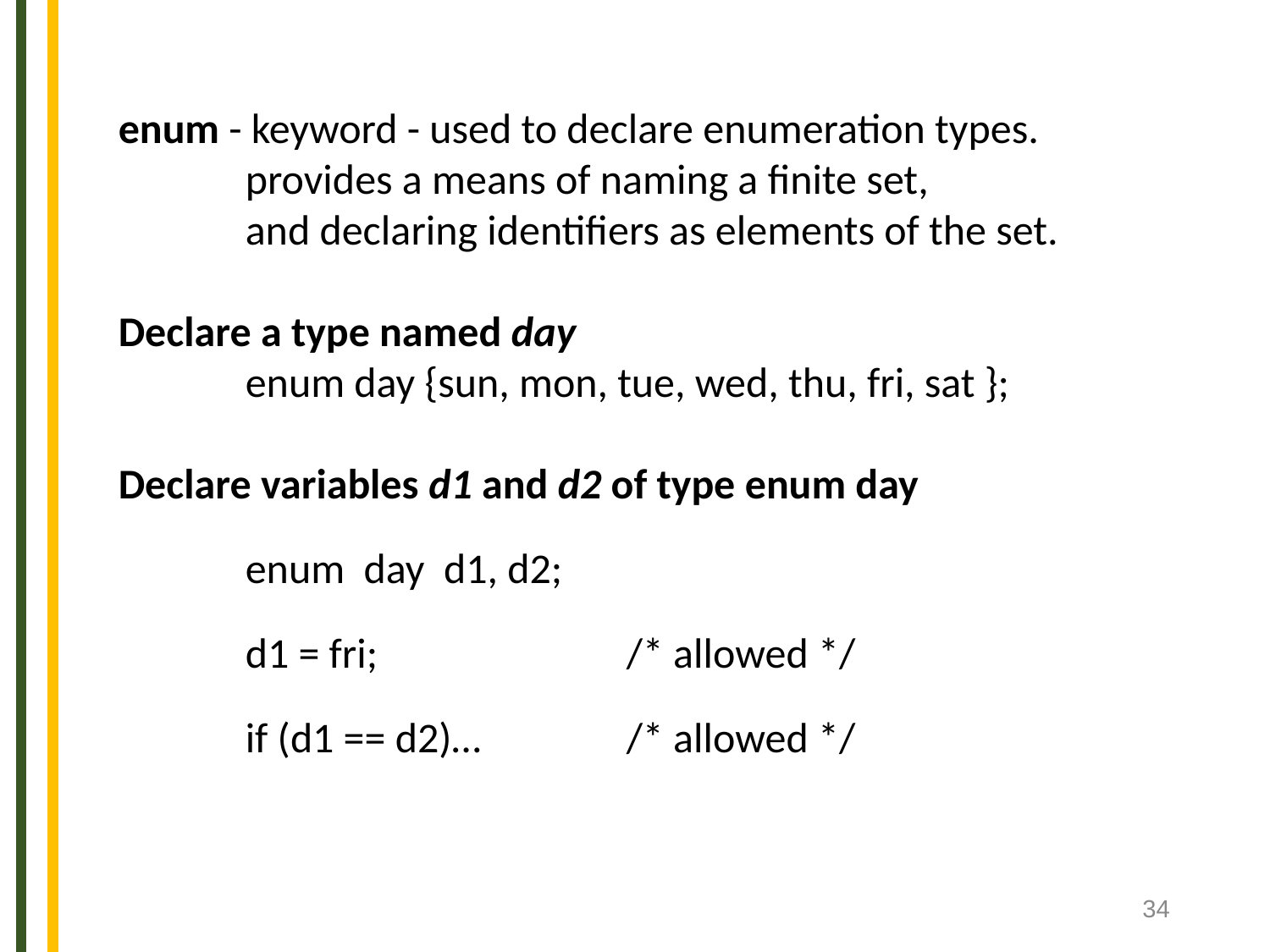

enum - keyword - used to declare enumeration types.
	provides a means of naming a finite set,
	and declaring identifiers as elements of the set.

Declare a type named day
	enum day {sun, mon, tue, wed, thu, fri, sat };

Declare variables d1 and d2 of type enum day

	enum  day  d1, d2;

	d1 = fri;		/* allowed */

	if (d1 == d2)… 		/* allowed */
34